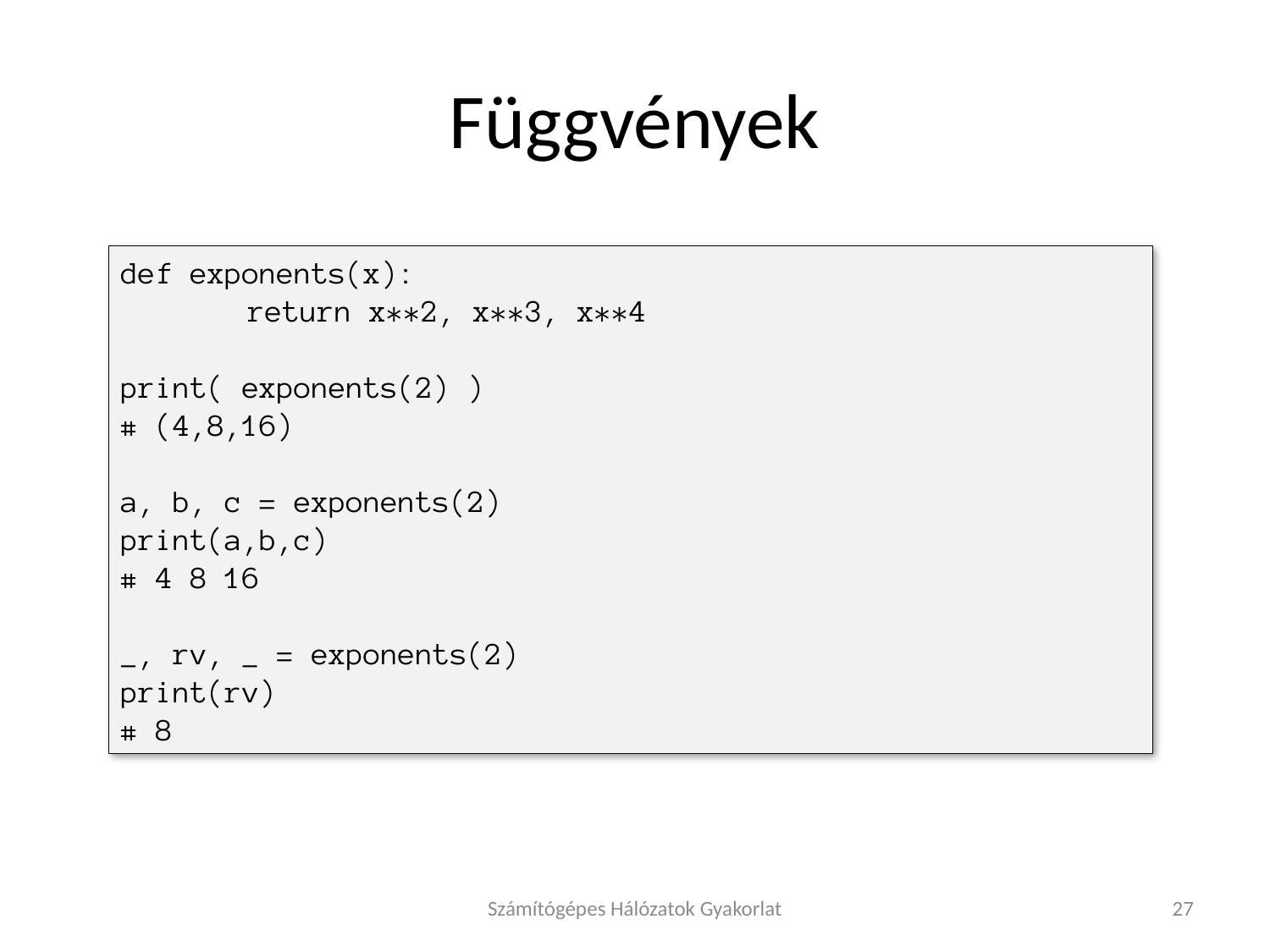

# Függvények
def exponents(x):
	return x**2, x**3, x**4

print( exponents(2) )
# (4,8,16)

a, b, c = exponents(2)
print(a,b,c)
# 4 8 16

_, rv, _ = exponents(2)
print(rv)
# 8
Számítógépes Hálózatok Gyakorlat
27